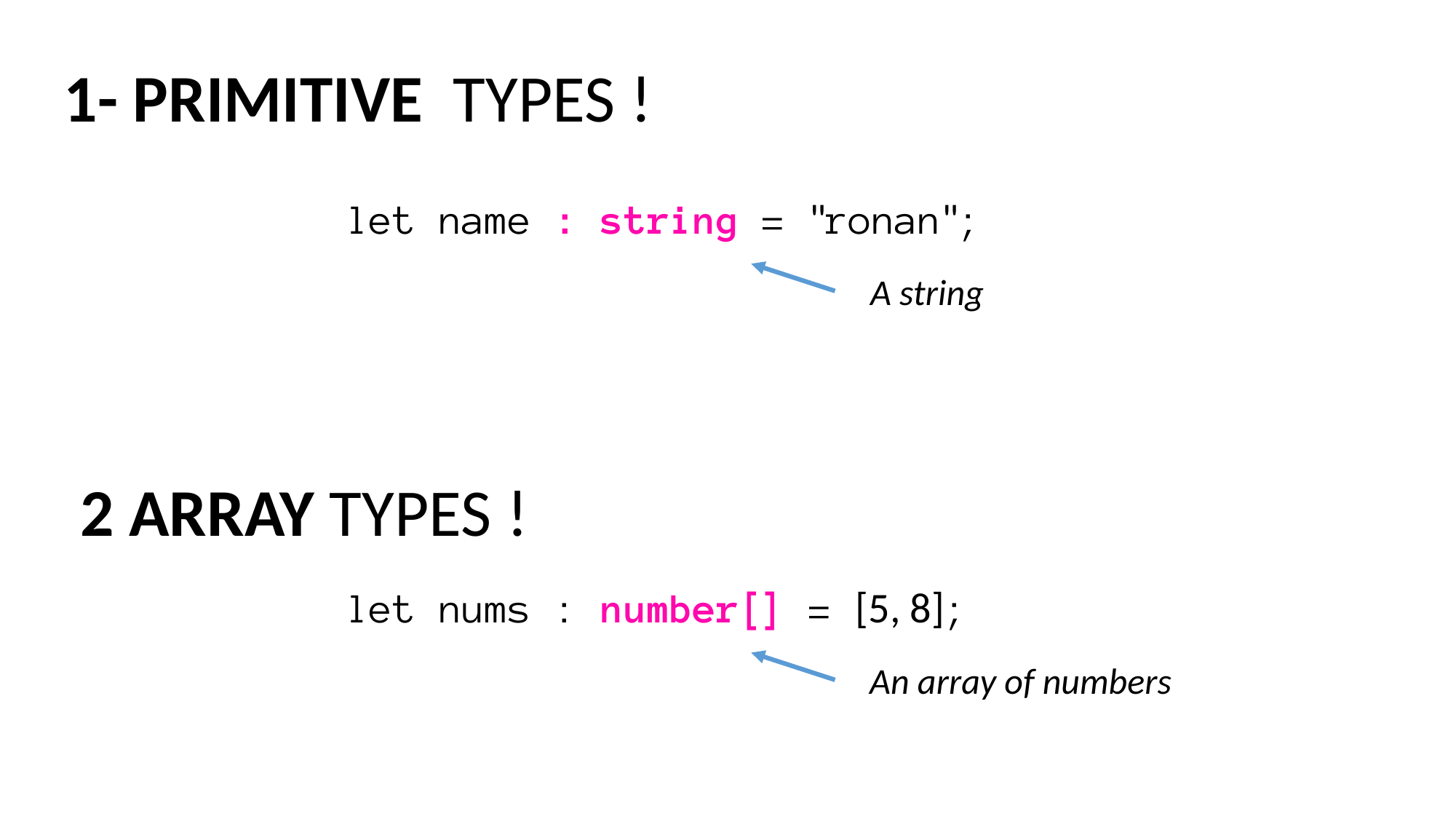

1- PRIMITIVE  TYPES !
let name : string = "ronan";
A string
2 ARRAY TYPES !
let nums : number[] = [5, 8];
An array of numbers